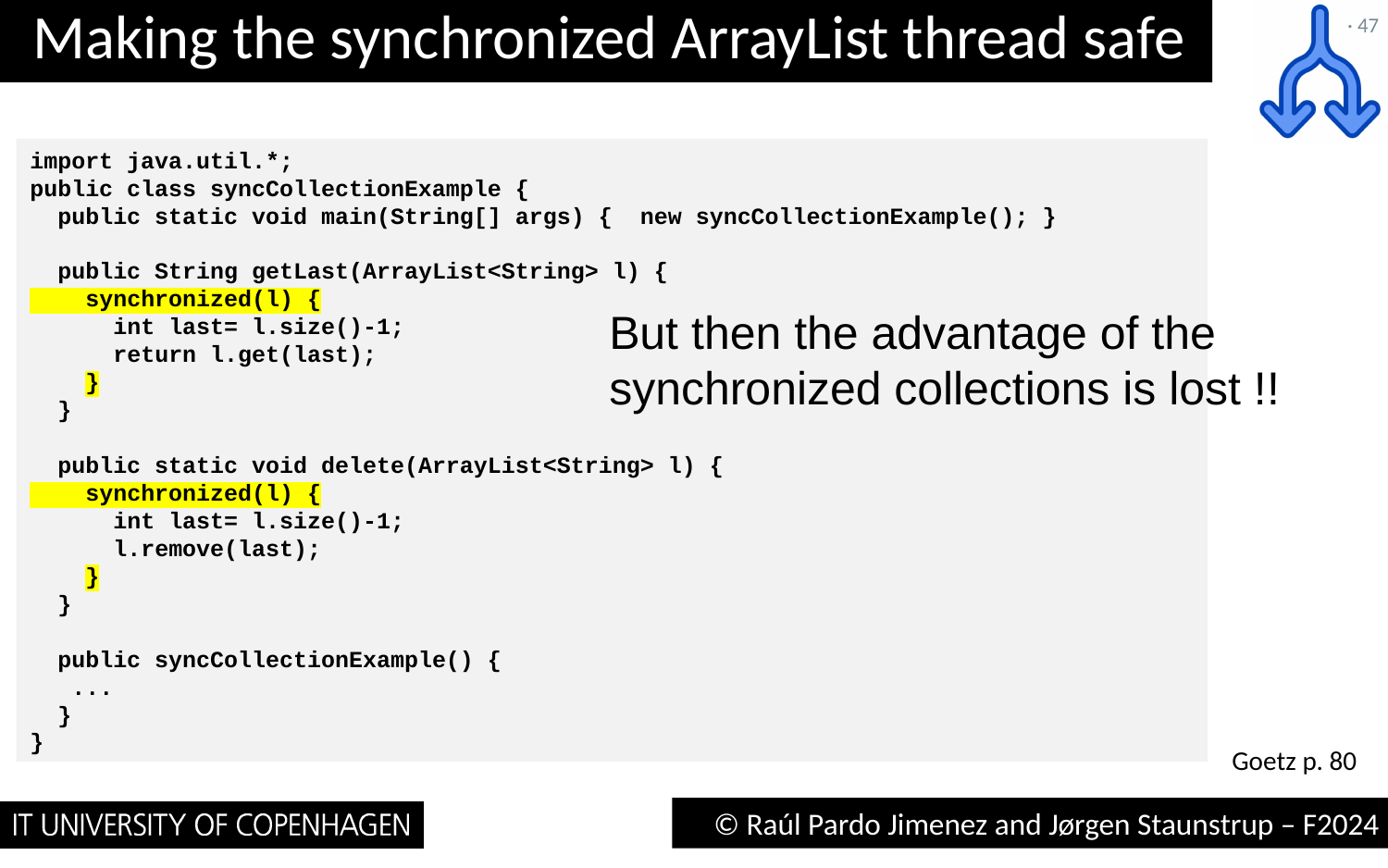

# Making the synchronized ArrayList thread safe
· 47
import java.util.*;
public class syncCollectionExample {
  public static void main(String[] args) {  new syncCollectionExample(); }

  public String getLast(ArrayList<String> l) {
    synchronized(l) {
      int last= l.size()-1;
      return l.get(last);
    }
  }

  public static void delete(ArrayList<String> l) {
    synchronized(l) {
      int last= l.size()-1;
      l.remove(last);
    }
  }

  public syncCollectionExample() {
   ...
  }
}
But then the advantage of the synchronized collections is lost !!
Goetz p. 80